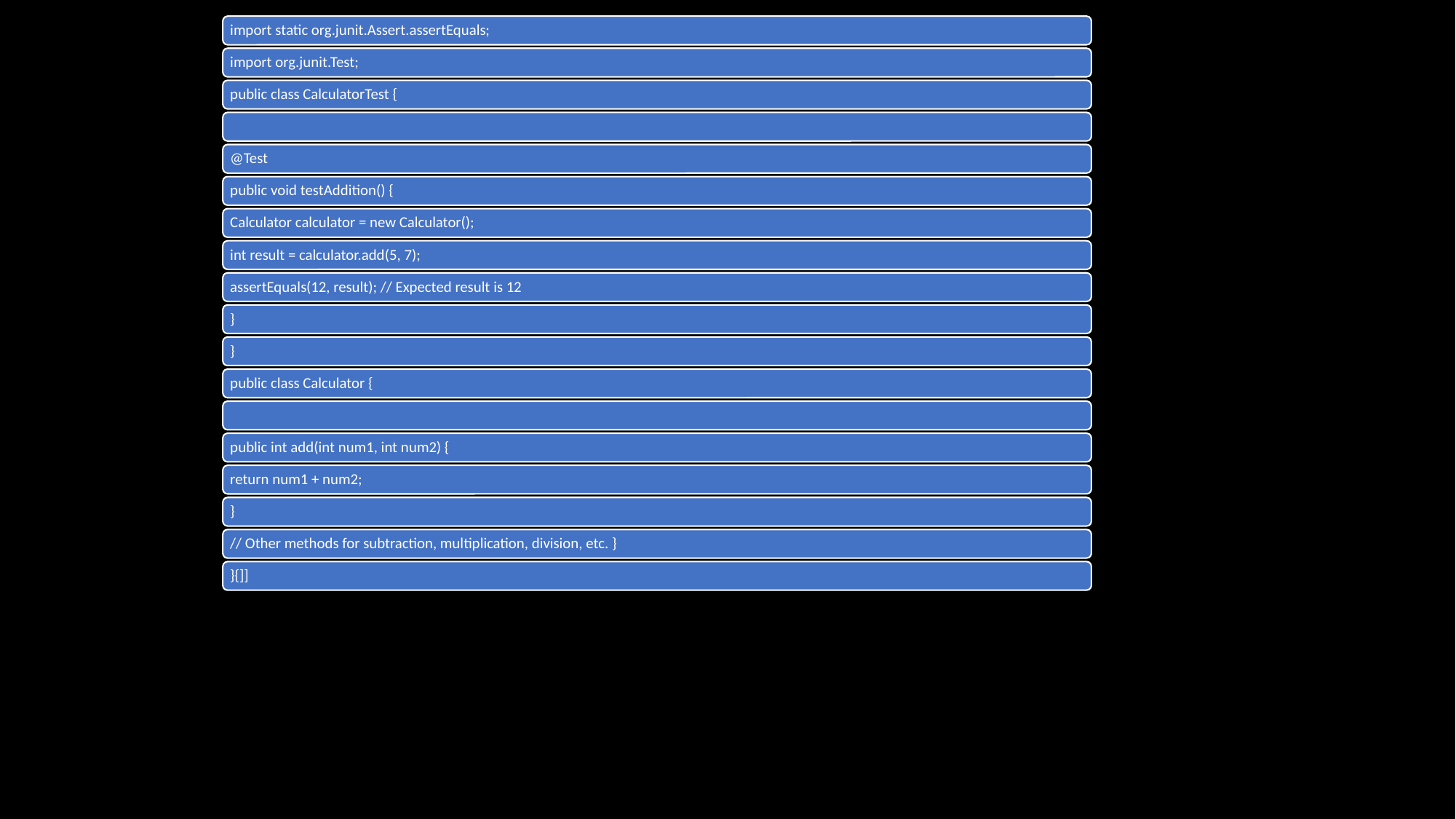

import static org.junit.Assert.assertEquals;
import org.junit.Test;
public class CalculatorTest {

@Test
public void testAddition() {
Calculator calculator = new Calculator();
int result = calculator.add(5, 7);
assertEquals(12, result); // Expected result is 12
}
}
public class Calculator {

public int add(int num1, int num2) {
return num1 + num2;
}
// Other methods for subtraction, multiplication, division, etc. }
}{]]